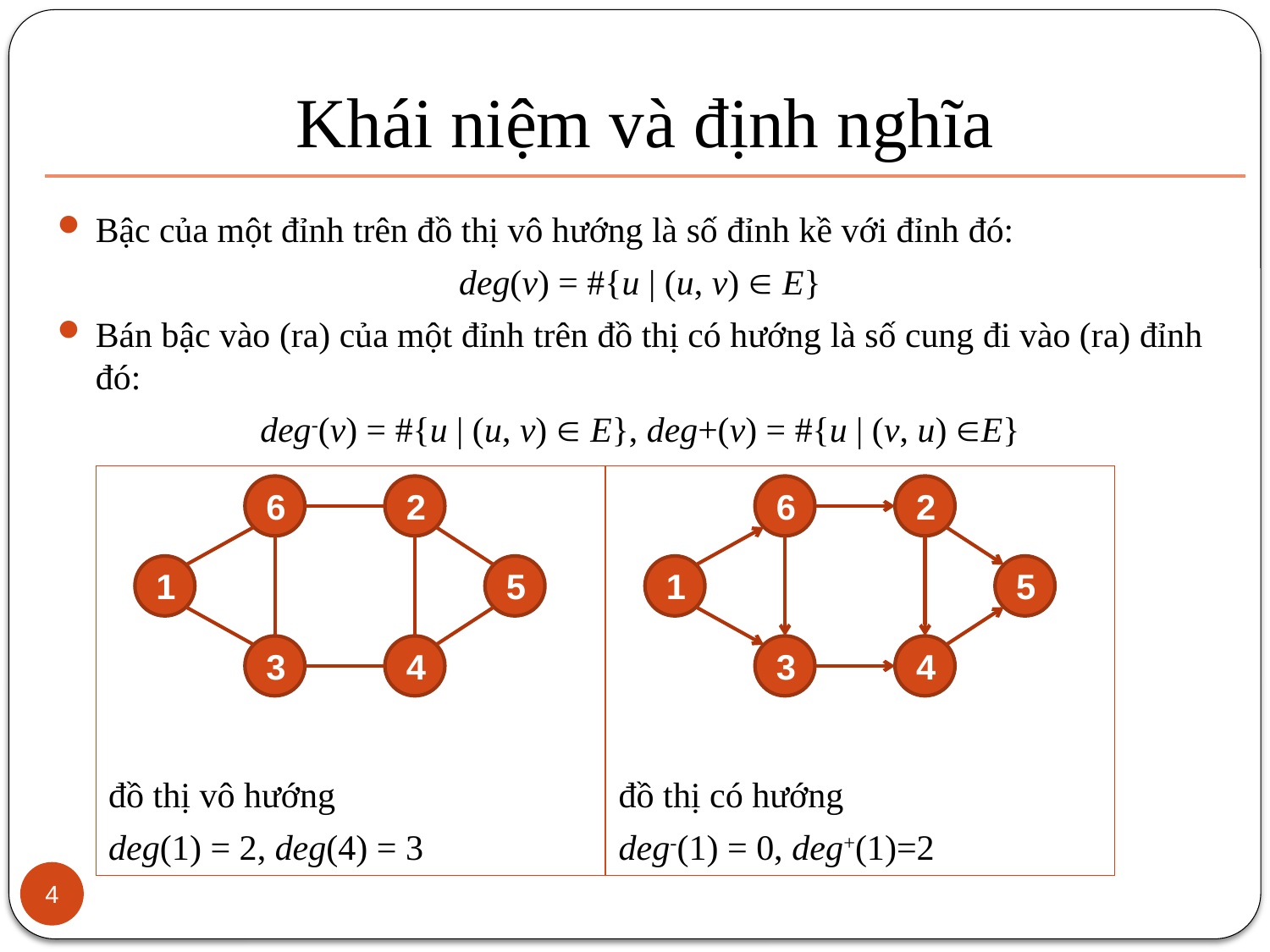

# Khái niệm và định nghĩa
Bậc của một đỉnh trên đồ thị vô hướng là số đỉnh kề với đỉnh đó:
deg(v) = #{u | (u, v) ∈ E}
Bán bậc vào (ra) của một đỉnh trên đồ thị có hướng là số cung đi vào (ra) đỉnh đó:
deg-(v) = #{u | (u, v) ∈ E}, deg+(v) = #{u | (v, u) ∈E}

đồ thị vô hướng
deg(1) = 2, deg(4) = 3

đồ thị có hướng
deg-(1) = 0, deg+(1)=2
6
2
6
2
1
5
1
5
3
4
3
4
4